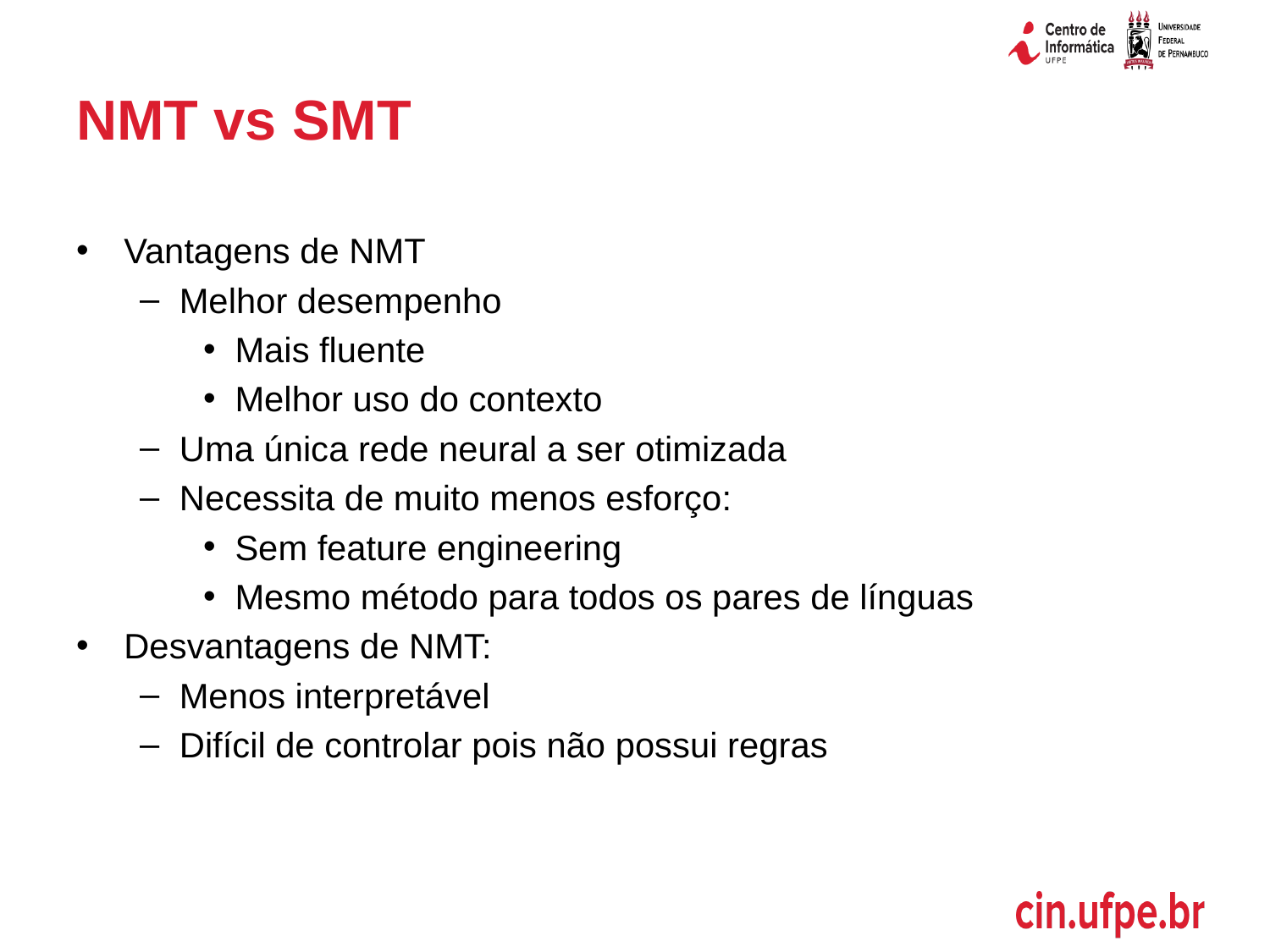

# NMT vs SMT
Vantagens de NMT
Melhor desempenho
Mais fluente
Melhor uso do contexto
Uma única rede neural a ser otimizada
Necessita de muito menos esforço:
Sem feature engineering
Mesmo método para todos os pares de línguas
Desvantagens de NMT:
Menos interpretável
Difícil de controlar pois não possui regras